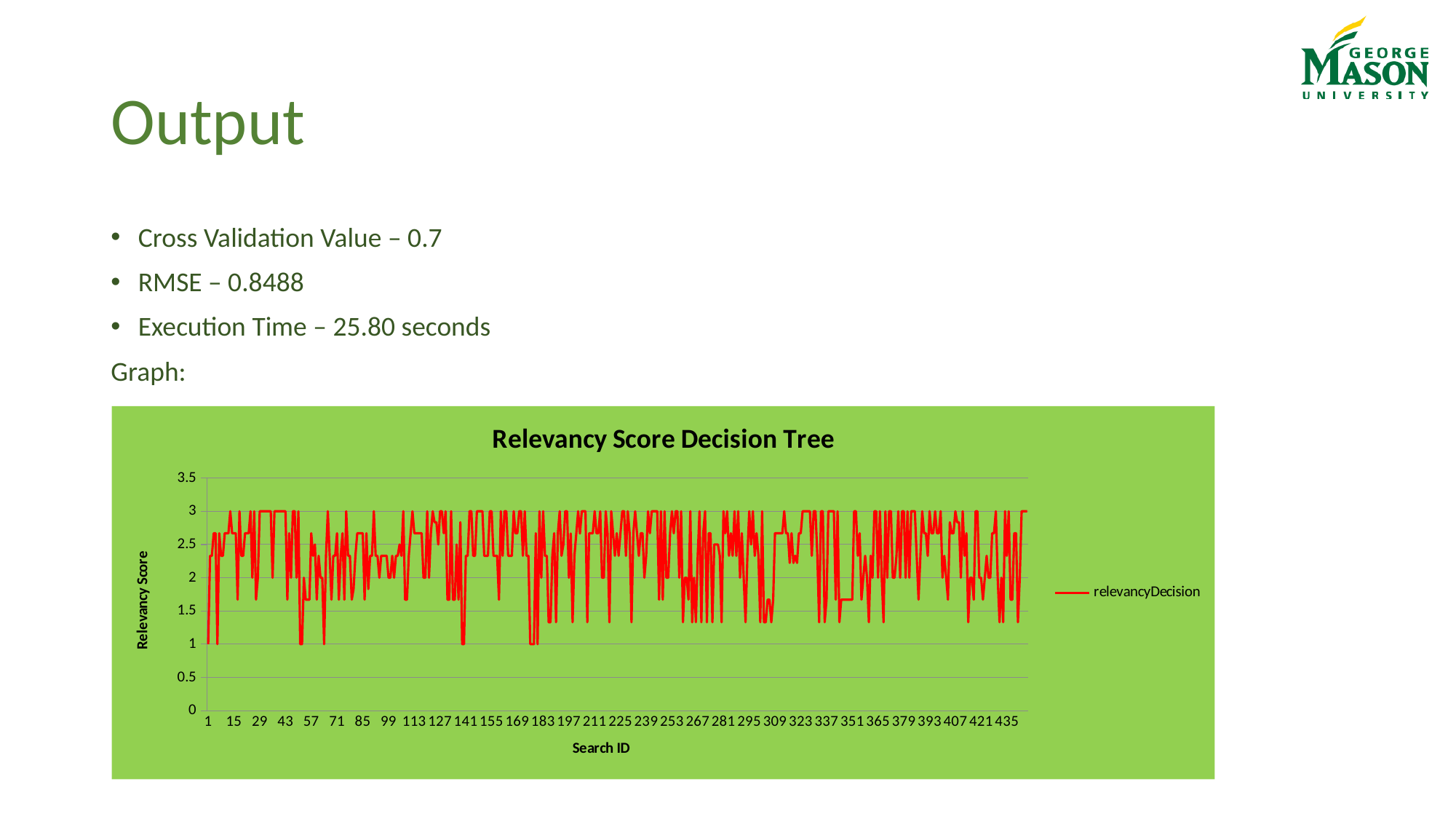

# Output
Cross Validation Value – 0.7
RMSE – 0.8488
Execution Time – 25.80 seconds
Graph:

### Chart: Relevancy Score Decision Tree

| Category | relevancyDecision |
|---|---|